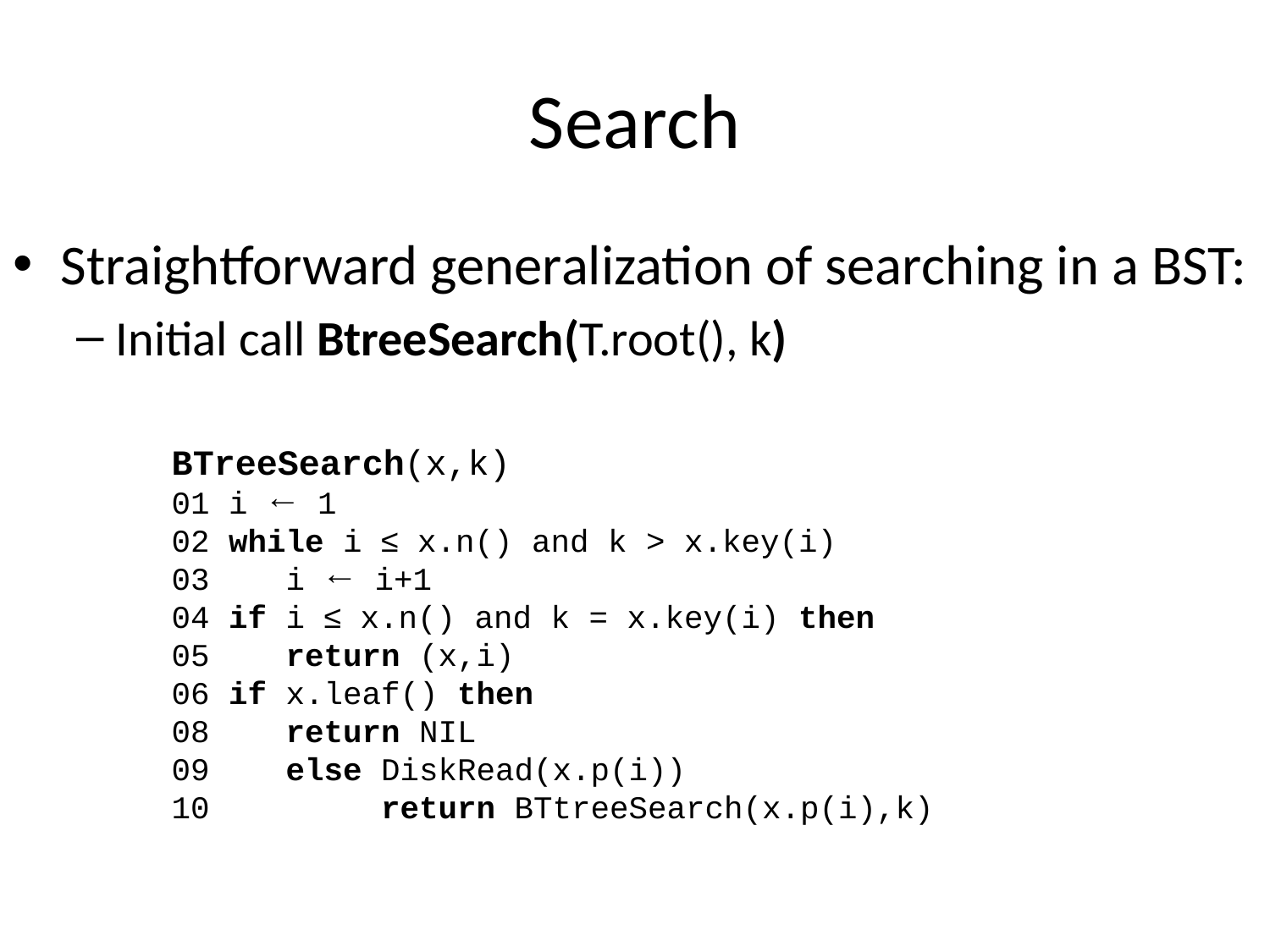

# Search
Straightforward generalization of searching in a BST:
Initial call BtreeSearch(T.root(), k)
BTreeSearch(x,k)
01 i ← 1
02 while i ≤ x.n() and k > x.key(i)
03    i ← i+1
04 if i ≤ x.n() and k = x.key(i) then
05    return (x,i)
06 if x.leaf() then
08    return NIL
09    else DiskRead(x.p(i))
10         return BTtreeSearch(x.p(i),k)